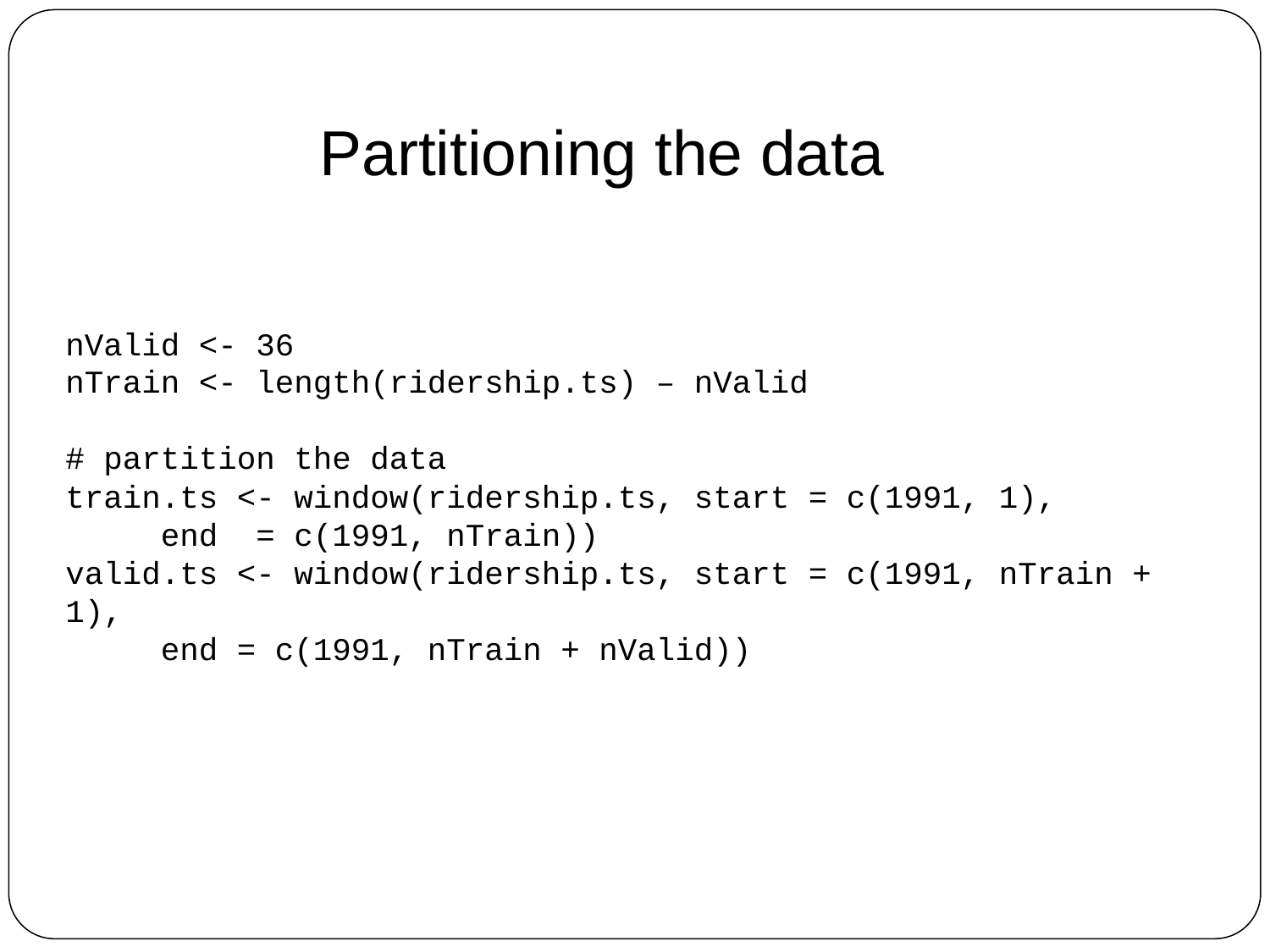

Partitioning the data
nValid <- 36
nTrain <- length(ridership.ts) – nValid

# partition the data
train.ts <- window(ridership.ts, start = c(1991, 1),
     end  = c(1991, nTrain))
valid.ts <- window(ridership.ts, start = c(1991, nTrain + 1),
     end = c(1991, nTrain + nValid))